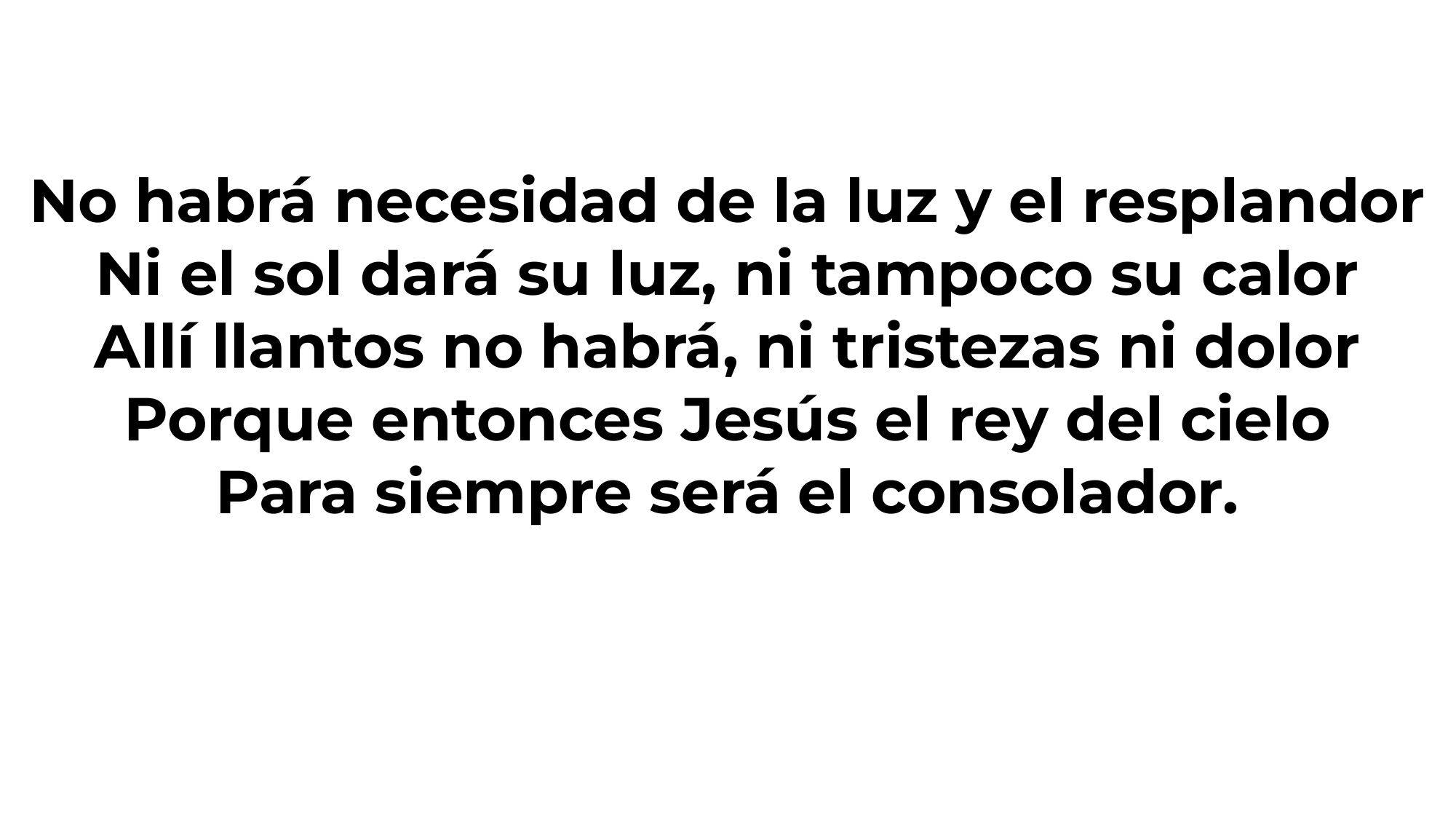

No habrá necesidad de la luz y el resplandor
Ni el sol dará su luz, ni tampoco su calor
Allí llantos no habrá, ni tristezas ni dolor
Porque entonces Jesús el rey del cielo
Para siempre será el consolador.